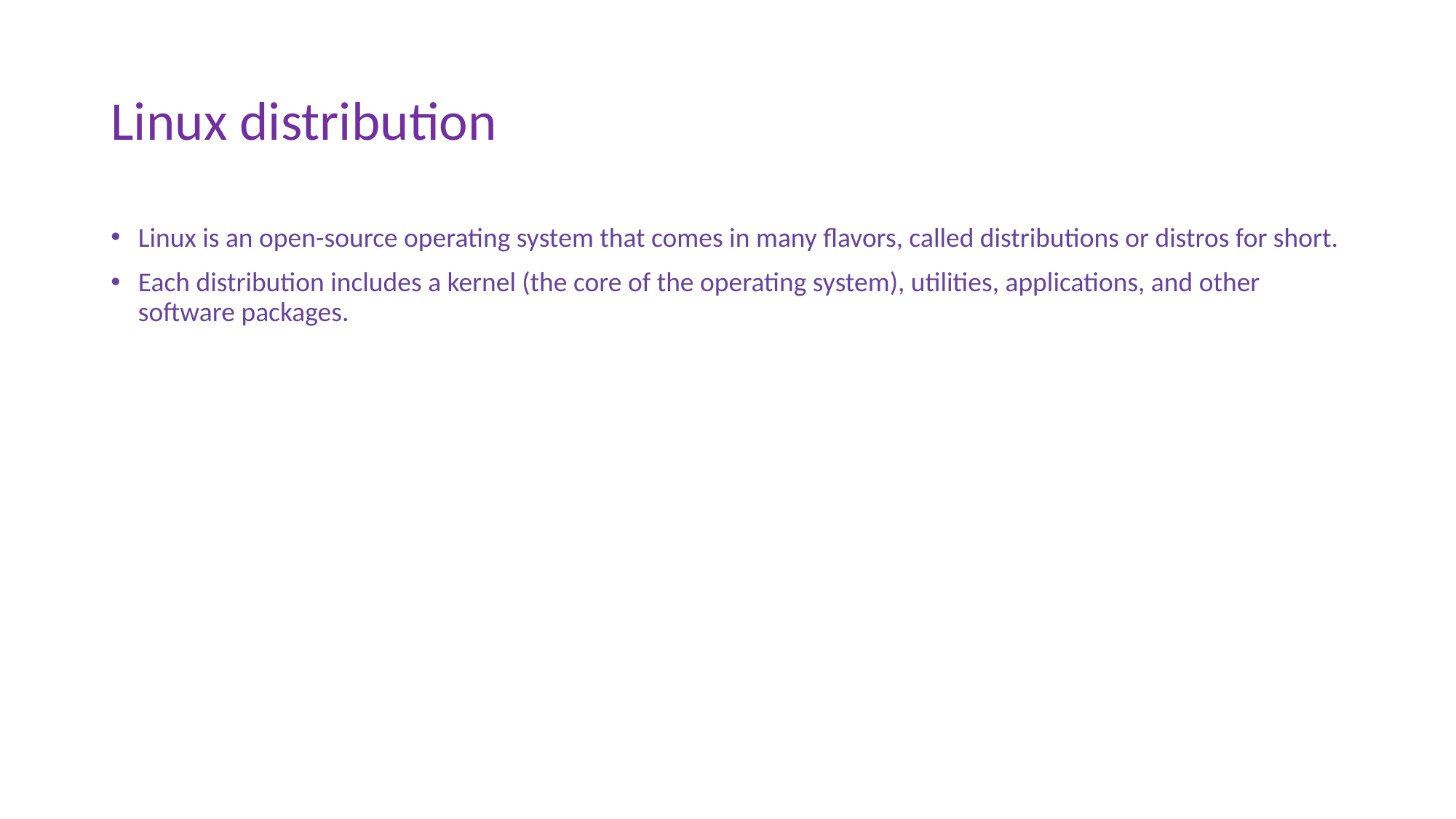

# Linux distribution
Linux is an open-source operating system that comes in many flavors, called distributions or distros for short.
Each distribution includes a kernel (the core of the operating system), utilities, applications, and other software packages.